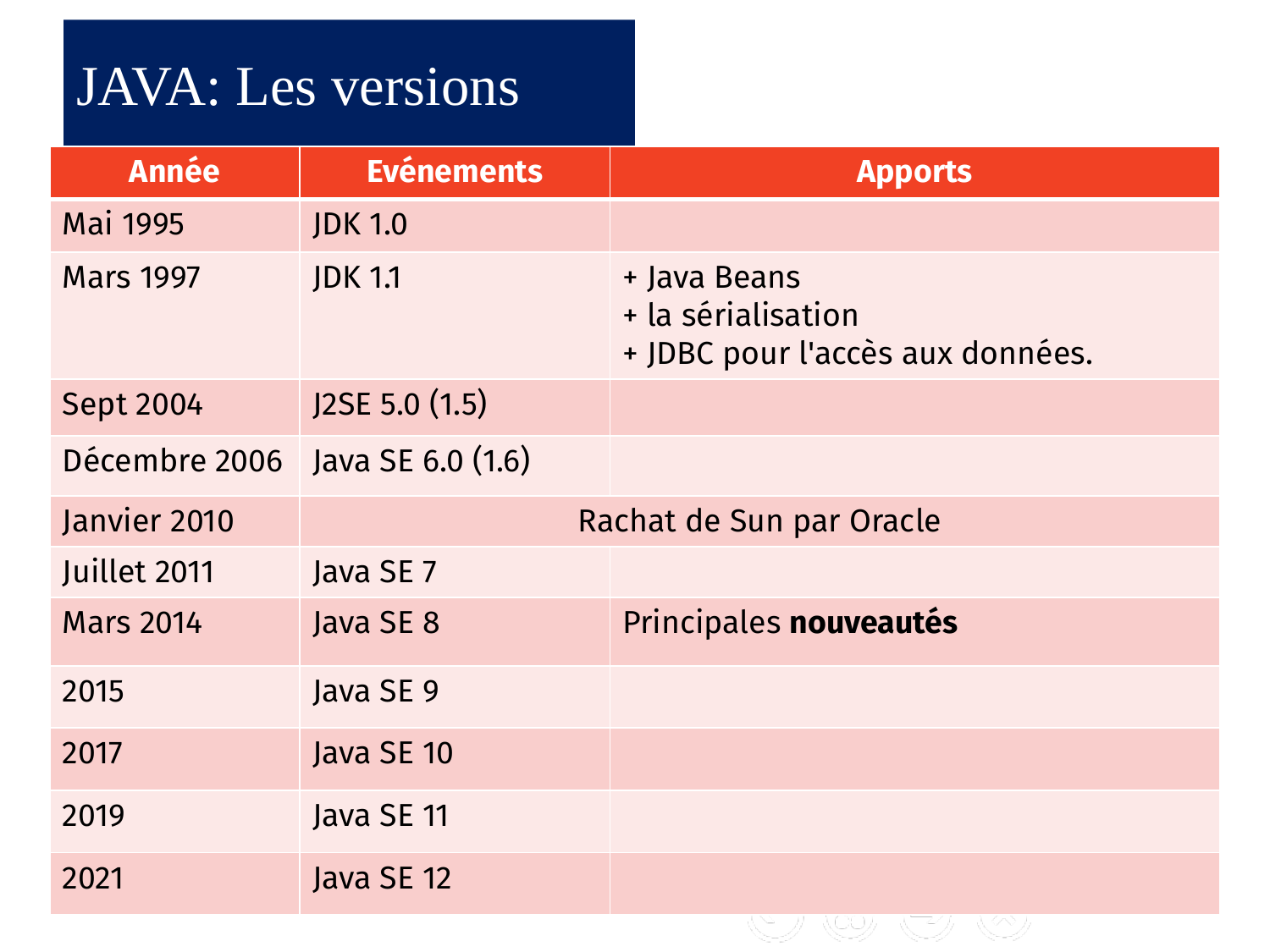

# JAVA: Les versions
| Année | Evénements | Apports |
| --- | --- | --- |
| Mai 1995 | JDK 1.0 |  |
| Mars 1997 | JDK 1.1 | + Java Beans + la sérialisation + JDBC pour l'accès aux données. |
| Sept 2004 | J2SE 5.0 (1.5) |  |
| Décembre 2006 | Java SE 6.0 (1.6) |  |
| Janvier 2010 | Rachat de Sun par Oracle |  |
| Juillet 2011 | Java SE 7 |  |
| Mars 2014 | Java SE 8 | Principales nouveautés |
| 2015 | Java SE 9 |  |
| 2017 | Java SE 10 |  |
| 2019 | Java SE 11 |  |
| 2021 | Java SE 12 |  |